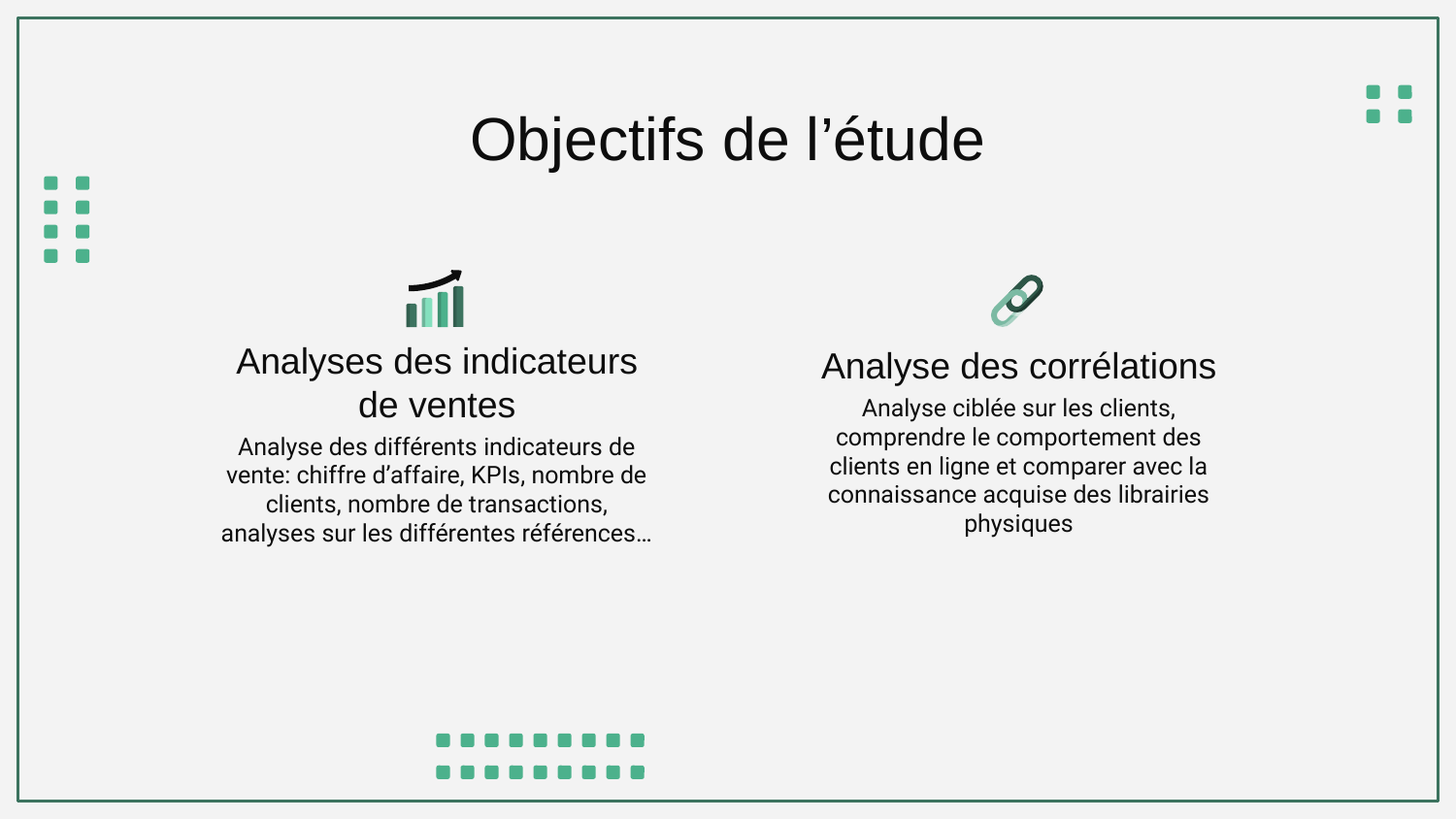

# Objectifs de l’étude

Analyse des corrélations
Analyses des indicateurs de ventes
Analyse ciblée sur les clients, comprendre le comportement des clients en ligne et comparer avec la connaissance acquise des librairies physiques

Analyse des différents indicateurs de vente: chiffre d’affaire, KPIs, nombre de clients, nombre de transactions, analyses sur les différentes références…